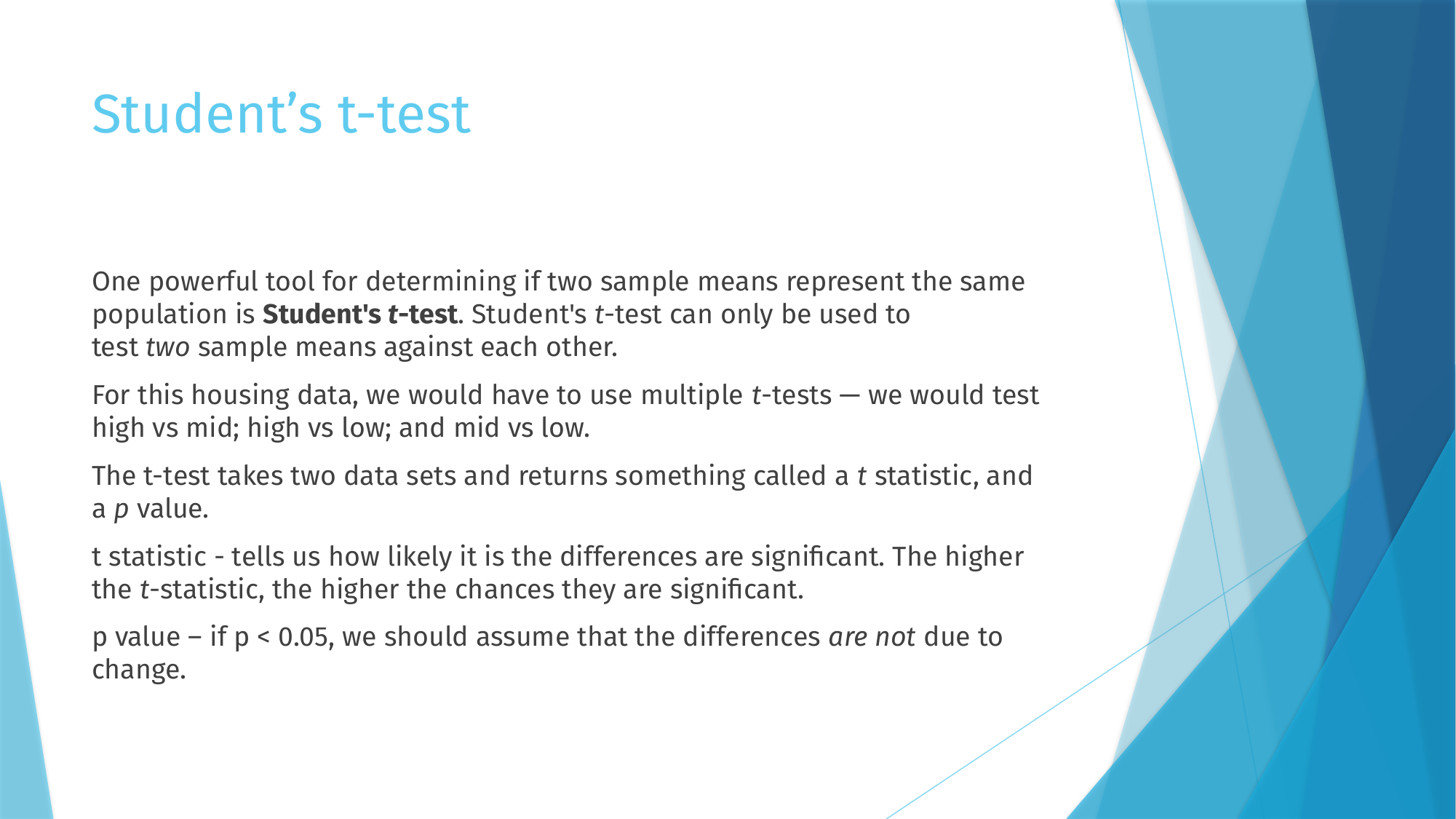

# Student’s t-test
One powerful tool for determining if two sample means represent the same population is Student's t-test. Student's t-test can only be used to test two sample means against each other.
For this housing data, we would have to use multiple t-tests — we would test high vs mid; high vs low; and mid vs low.
The t-test takes two data sets and returns something called a t statistic, and a p value.
t statistic - tells us how likely it is the differences are significant. The higher the t-statistic, the higher the chances they are significant.
p value – if p < 0.05, we should assume that the differences are not due to change.